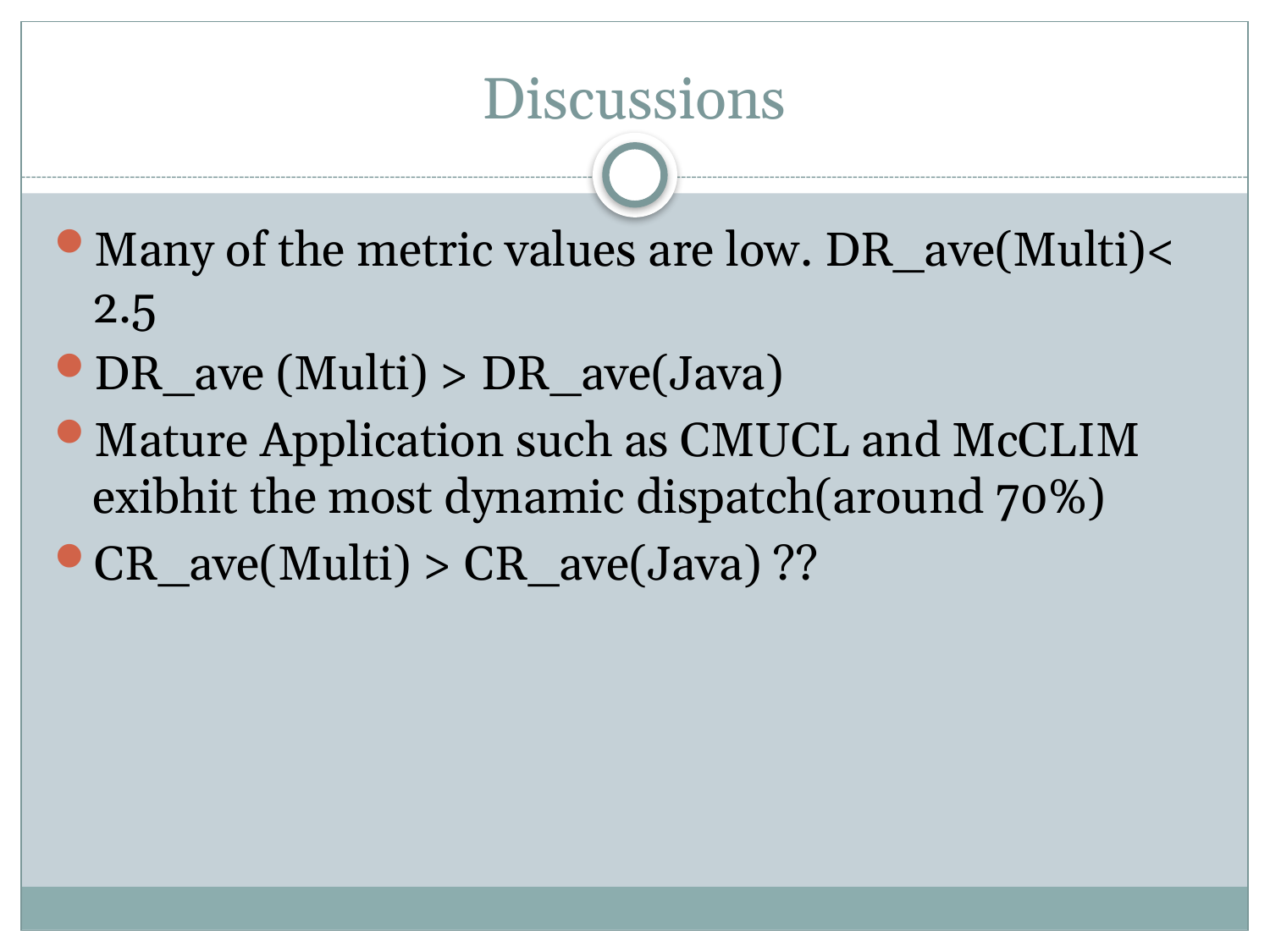

# Discussions
Many of the metric values are low. DR_ave(Multi)< 2.5
DR_ave (Multi) > DR_ave(Java)
Mature Application such as CMUCL and McCLIM exibhit the most dynamic dispatch(around 70%)
CR_ave(Multi) > CR_ave(Java) ??